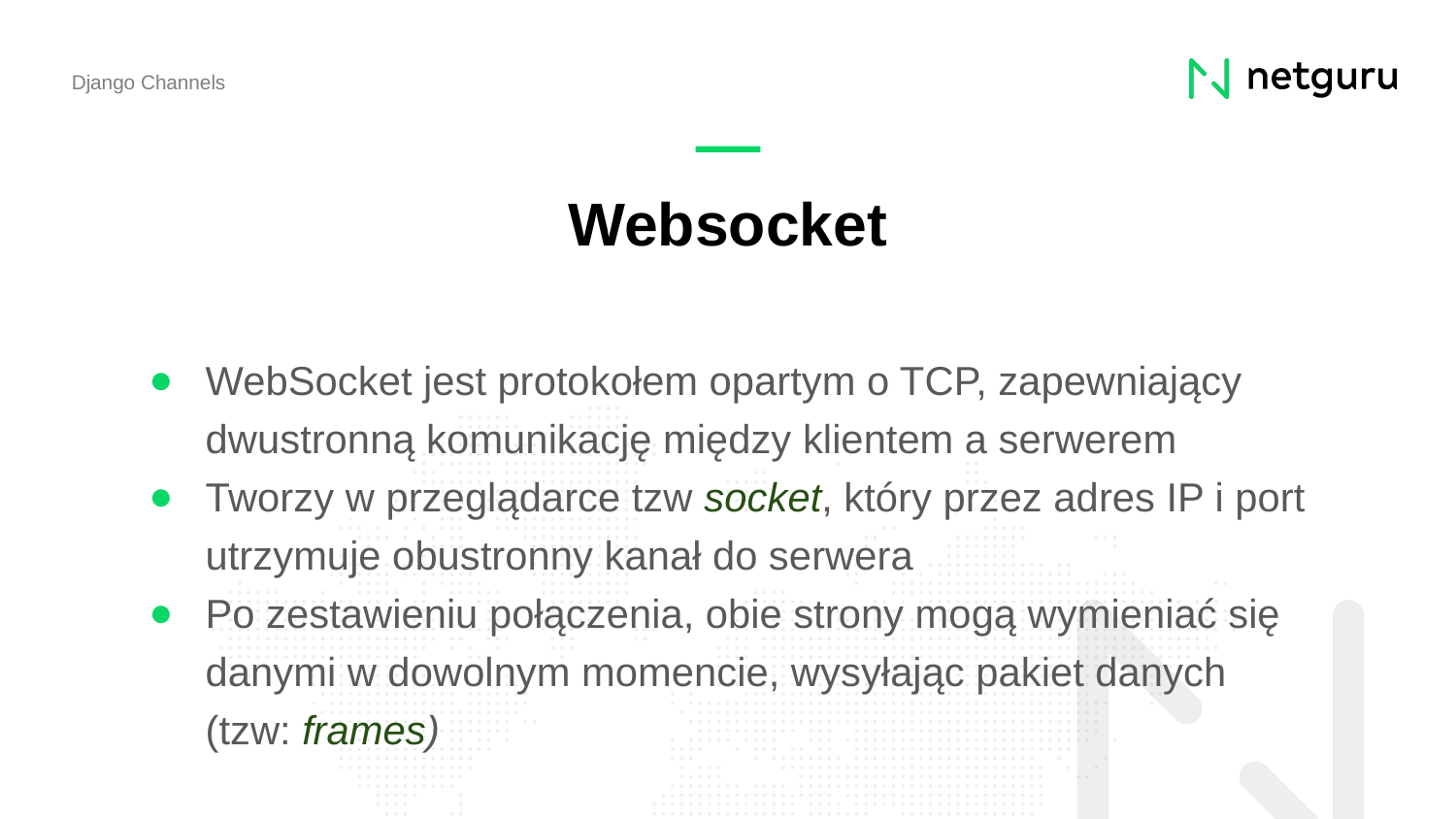

Django Channels

Websocket
WebSocket jest protokołem opartym o TCP, zapewniający dwustronną komunikację między klientem a serwerem
Tworzy w przeglądarce tzw socket, który przez adres IP i port utrzymuje obustronny kanał do serwera
Po zestawieniu połączenia, obie strony mogą wymieniać się danymi w dowolnym momencie, wysyłając pakiet danych (tzw: frames)